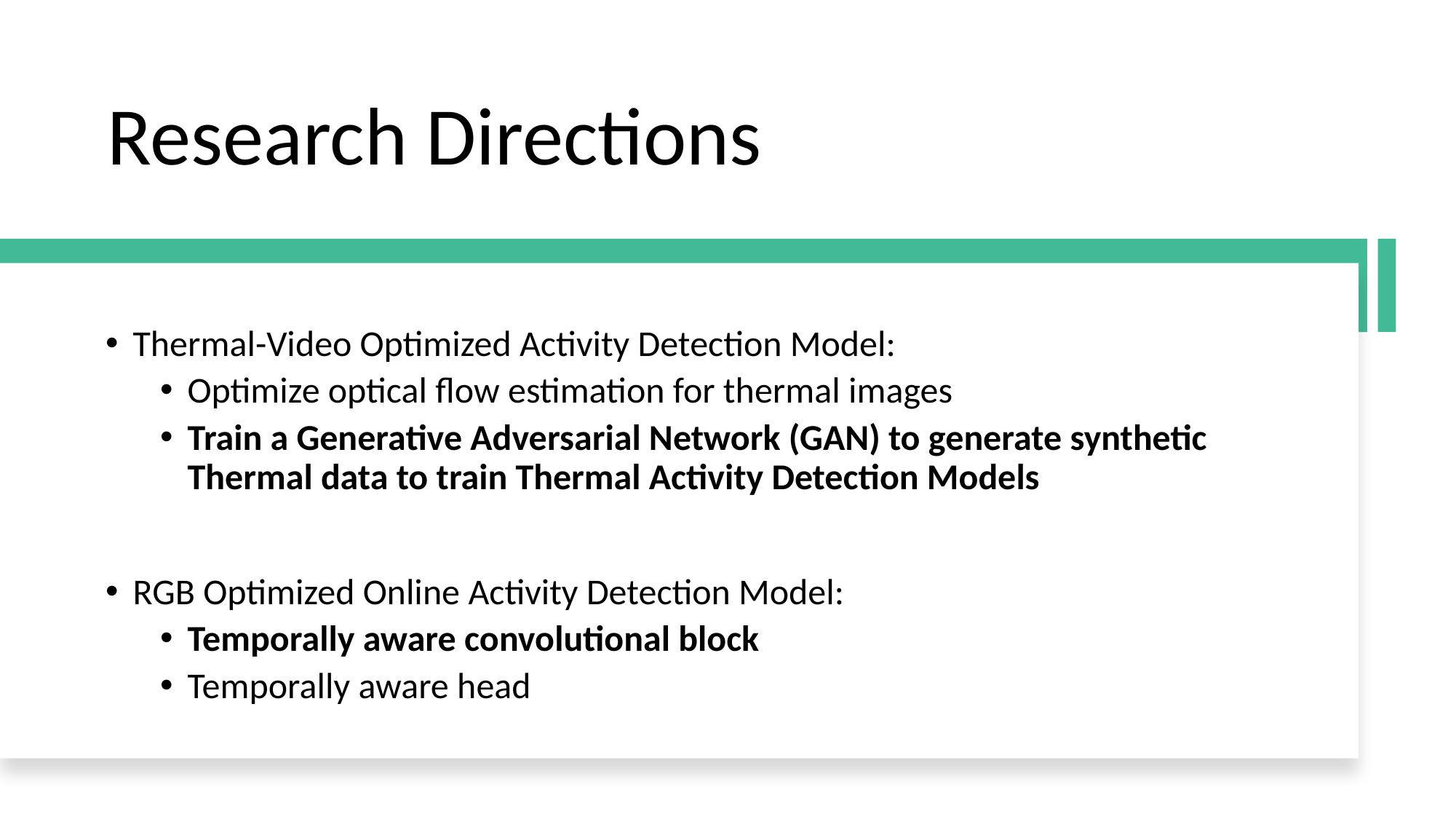

# Research Directions

Thermal-Video Optimized Activity Detection Model:
Optimize optical flow estimation for thermal images
Train a Generative Adversarial Network (GAN) to generate synthetic Thermal data to train Thermal Activity Detection Models

RGB Optimized Online Activity Detection Model:
Temporally aware convolutional block
Temporally aware head